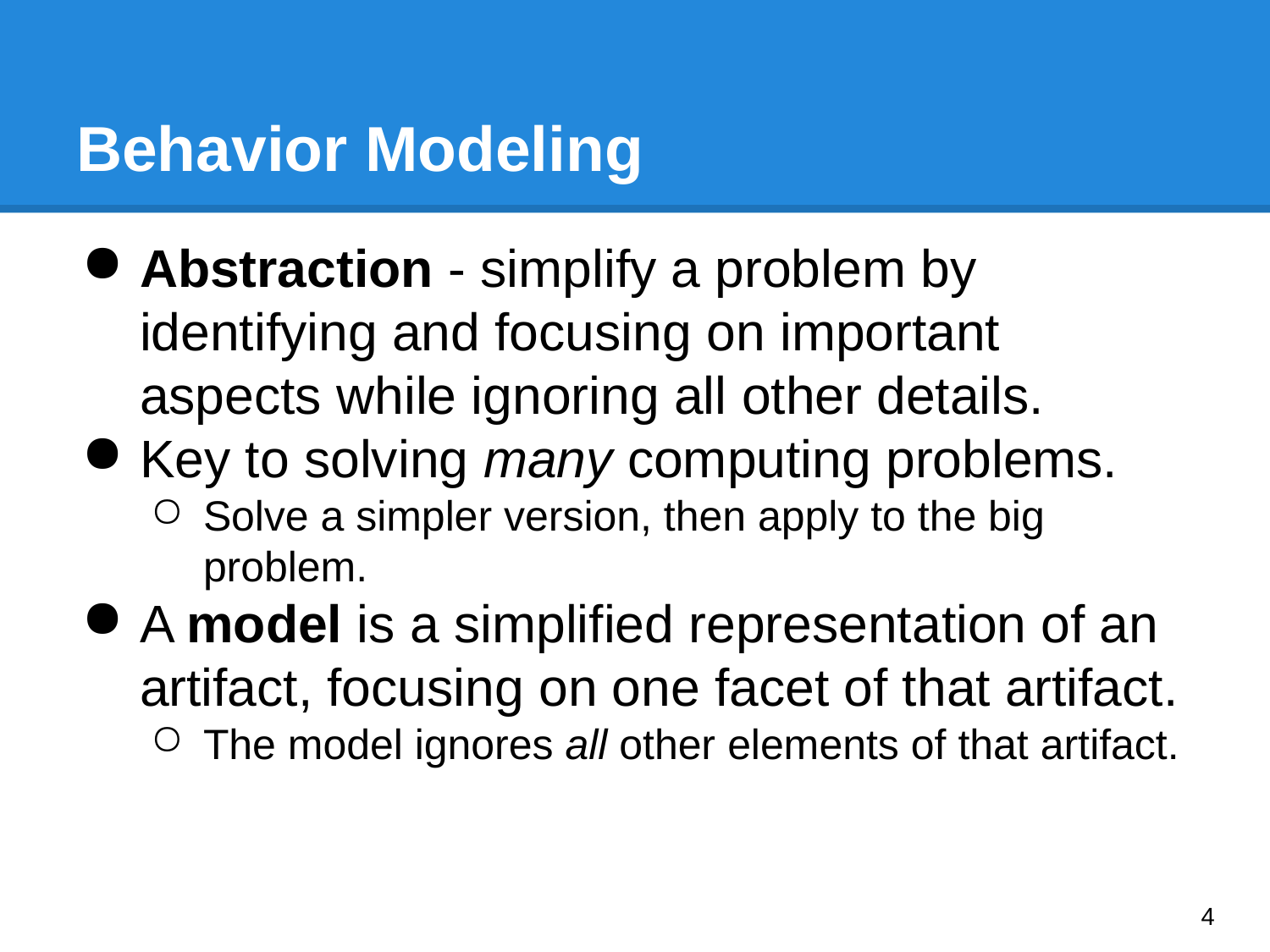

# Behavior Modeling
Abstraction - simplify a problem by identifying and focusing on important aspects while ignoring all other details.
Key to solving many computing problems.
Solve a simpler version, then apply to the big problem.
A model is a simplified representation of an artifact, focusing on one facet of that artifact.
The model ignores all other elements of that artifact.
4